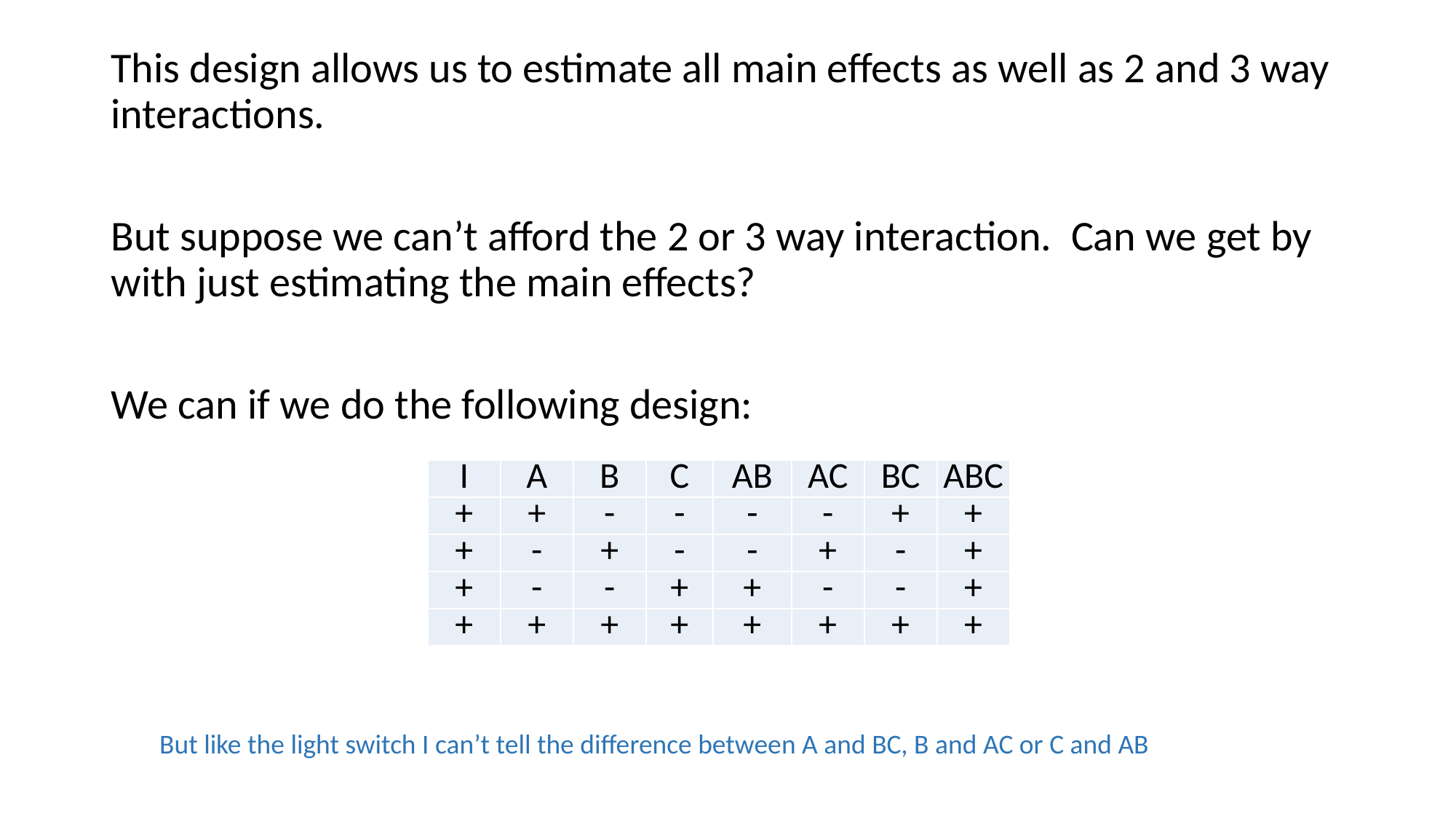

This design allows us to estimate all main effects as well as 2 and 3 way interactions.

But suppose we can’t afford the 2 or 3 way interaction.  Can we get by with just estimating the main effects?

We can if we do the following design:

| I | A | B | C | AB | AC | BC | ABC |
| --- | --- | --- | --- | --- | --- | --- | --- |
| + | + | - | - | - | - | + | + |
| + | - | + | - | - | + | - | + |
| + | - | - | + | + | - | - | + |
| + | + | + | + | + | + | + | + |
But like the light switch I can’t tell the difference between A and BC, B and AC or C and AB